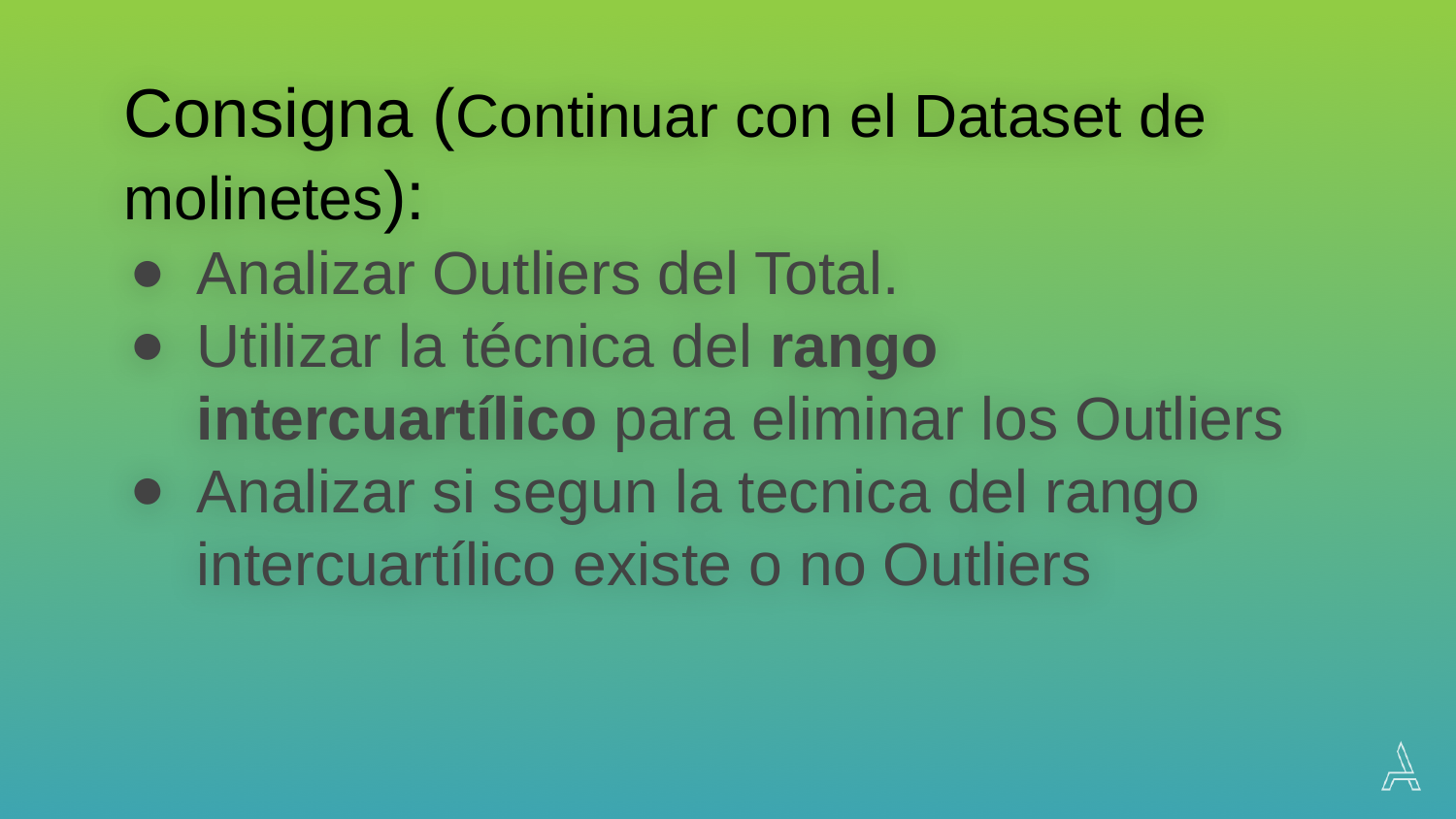

Consigna (Continuar con el Dataset de molinetes):
Analizar Outliers del Total.
Utilizar la técnica del rango intercuartílico para eliminar los Outliers
Analizar si segun la tecnica del rango intercuartílico existe o no Outliers